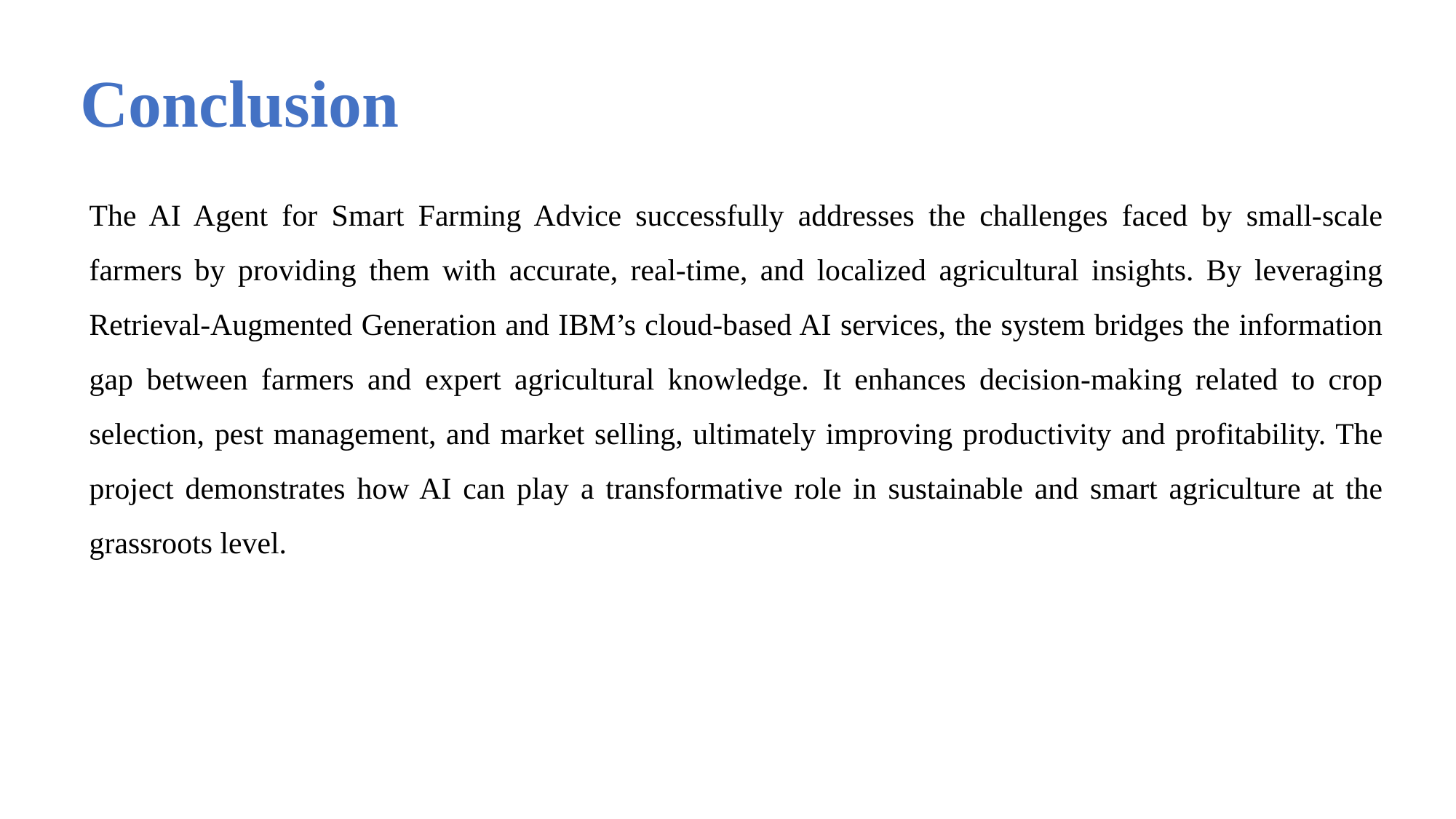

# Conclusion
The AI Agent for Smart Farming Advice successfully addresses the challenges faced by small-scale farmers by providing them with accurate, real-time, and localized agricultural insights. By leveraging Retrieval-Augmented Generation and IBM’s cloud-based AI services, the system bridges the information gap between farmers and expert agricultural knowledge. It enhances decision-making related to crop selection, pest management, and market selling, ultimately improving productivity and profitability. The project demonstrates how AI can play a transformative role in sustainable and smart agriculture at the grassroots level.